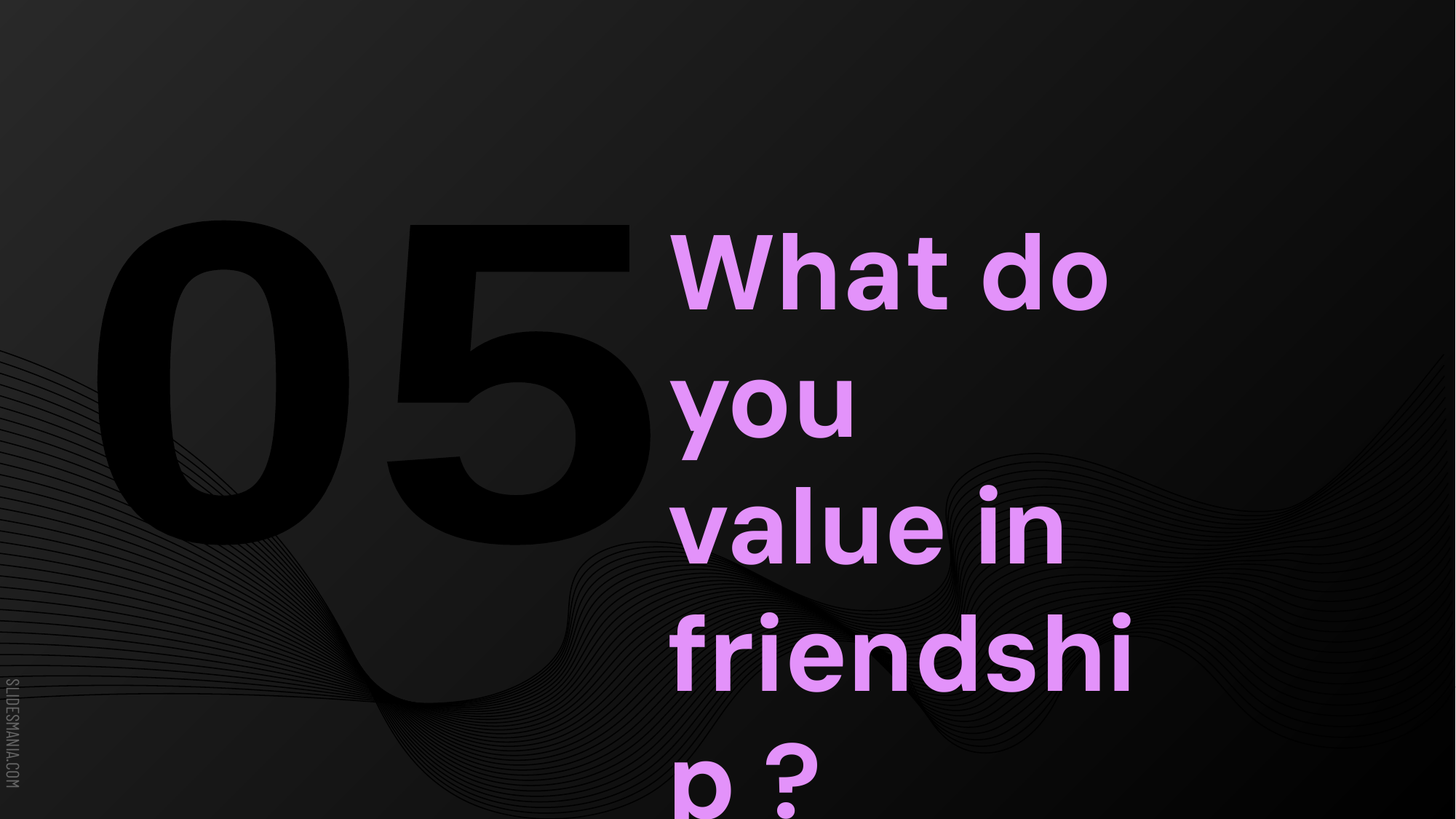

What do you value in friendship ?
05